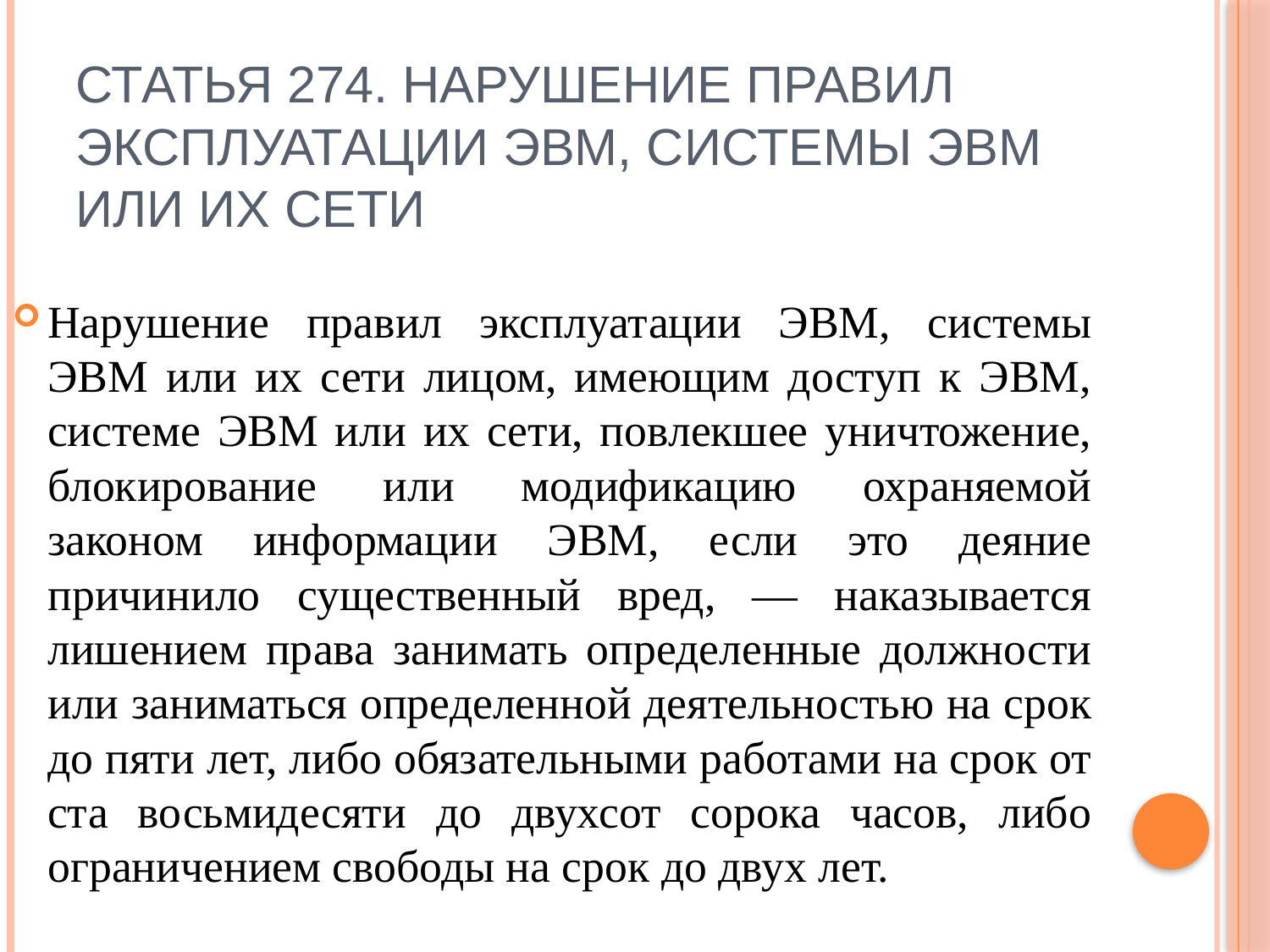

# Статья 274. Нарушение правил эксплуатации ЭВМ, системы ЭВМ или их сети
Нарушение правил эксплуатации ЭВМ, системы ЭВМ или их сети лицом, имеющим доступ к ЭВМ, системе ЭВМ или их сети, повлекшее уничтожение, блокирование или модификацию охраняемой законом информации ЭВМ, если это деяние причинило существенный вред, — наказывается лишением права занимать определенные должности или заниматься определенной деятельностью на срок до пяти лет, либо обязательными работами на срок от ста восьмидесяти до двухсот сорока часов, либо ограничением свободы на срок до двух лет.